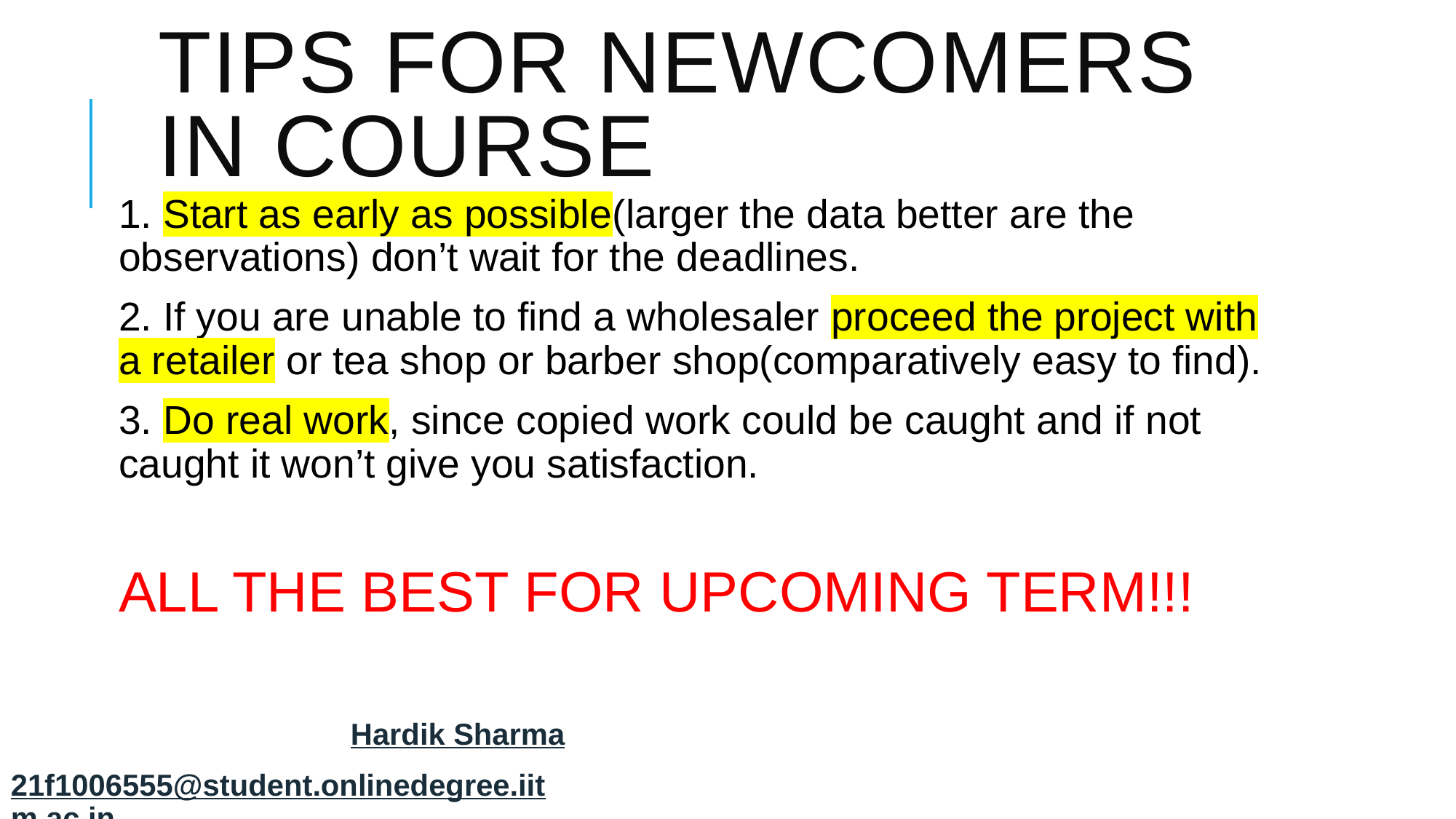

# Tips for newcomers in course
1. Start as early as possible(larger the data better are the observations) don’t wait for the deadlines.
2. If you are unable to find a wholesaler proceed the project with a retailer or tea shop or barber shop(comparatively easy to find).
3. Do real work, since copied work could be caught and if not caught it won’t give you satisfaction.

ALL THE BEST FOR UPCOMING TERM!!!

Hardik Sharma
21f1006555@student.onlinedegree.iitm.ac.in